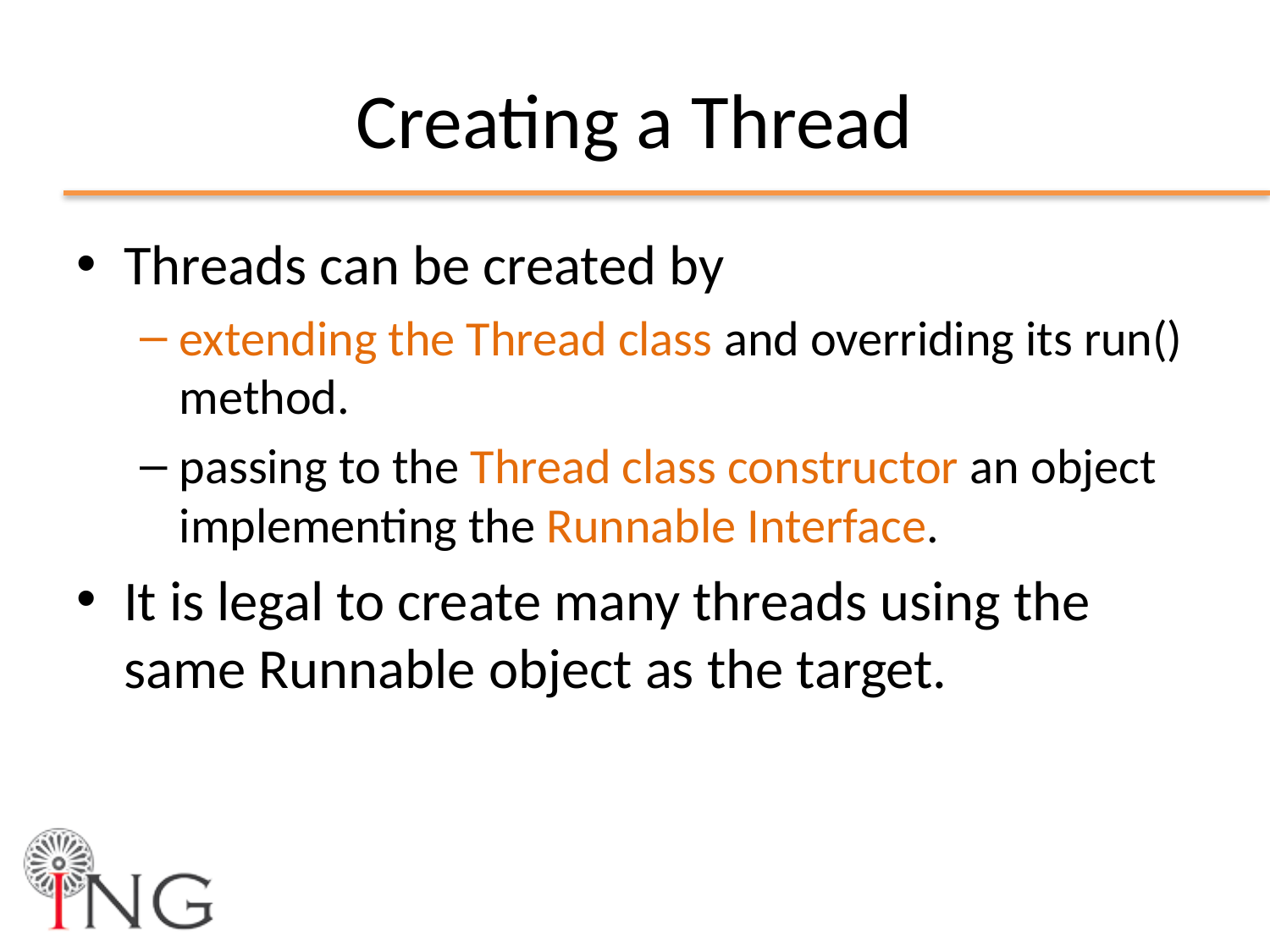

# Creating a Thread
Threads can be created by
extending the Thread class and overriding its run() method.
passing to the Thread class constructor an object implementing the Runnable Interface.
It is legal to create many threads using the same Runnable object as the target.